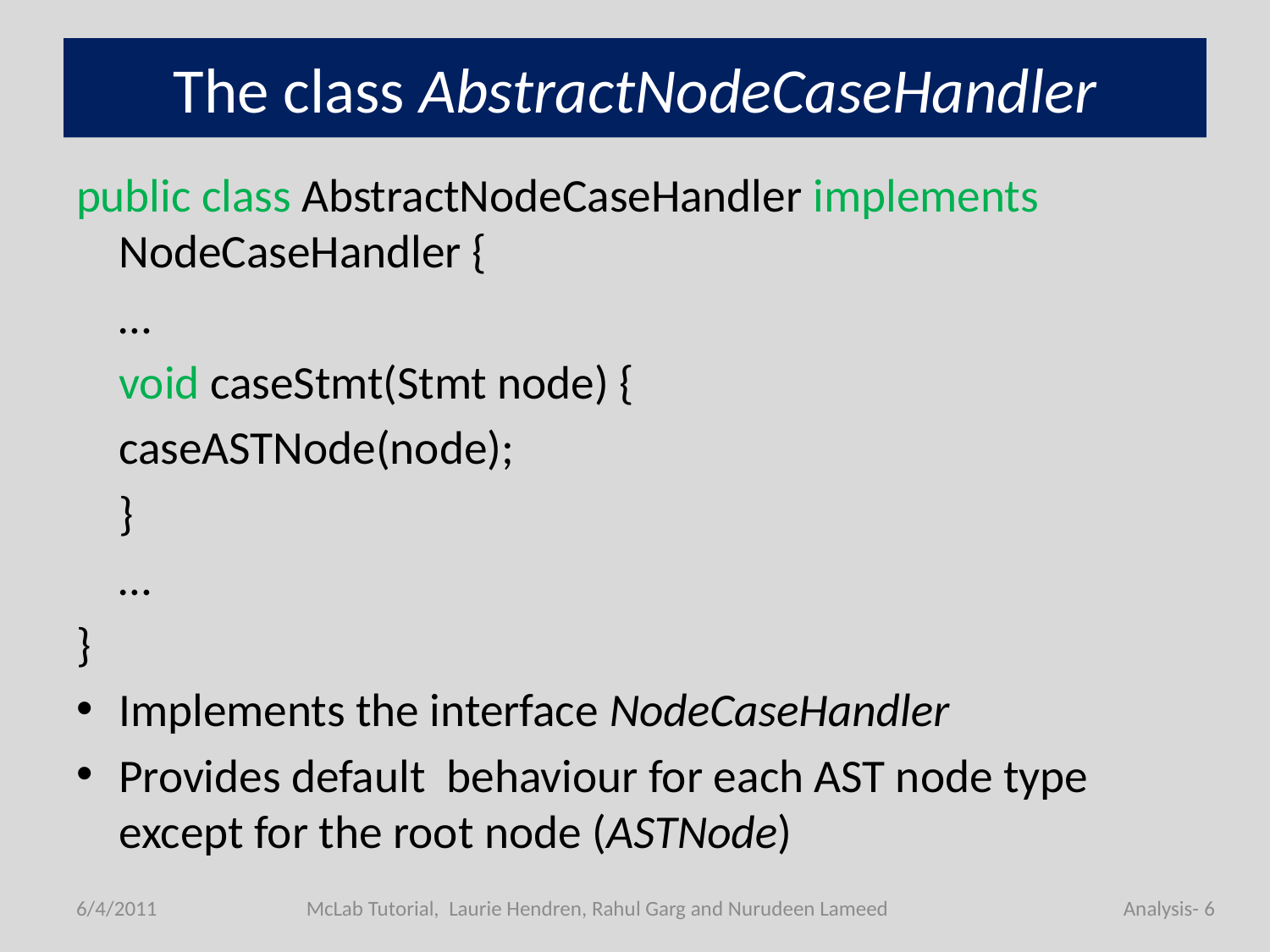

# The class AbstractNodeCaseHandler
public class AbstractNodeCaseHandler implements NodeCaseHandler {
	…
	void caseStmt(Stmt node) {
		caseASTNode(node);
	}
	…
}
Implements the interface NodeCaseHandler
Provides default  behaviour for each AST node type except for the root node (ASTNode)

6/4/2011
McLab Tutorial,  Laurie Hendren, Rahul Garg and Nurudeen Lameed
Analysis- 6